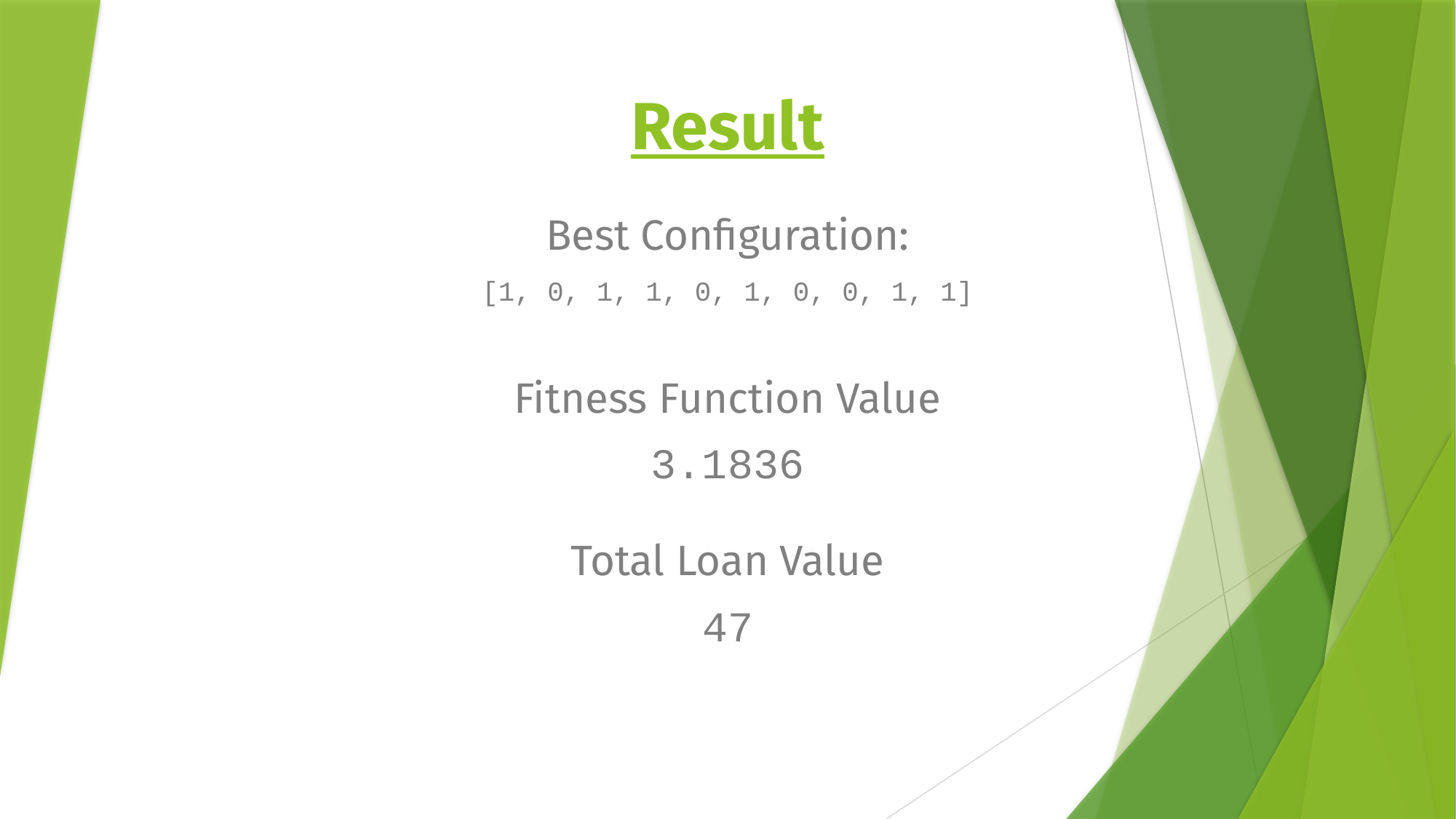

# Result
Best Configuration:
[1, 0, 1, 1, 0, 1, 0, 0, 1, 1]
Fitness Function Value
3.1836
Total Loan Value
47